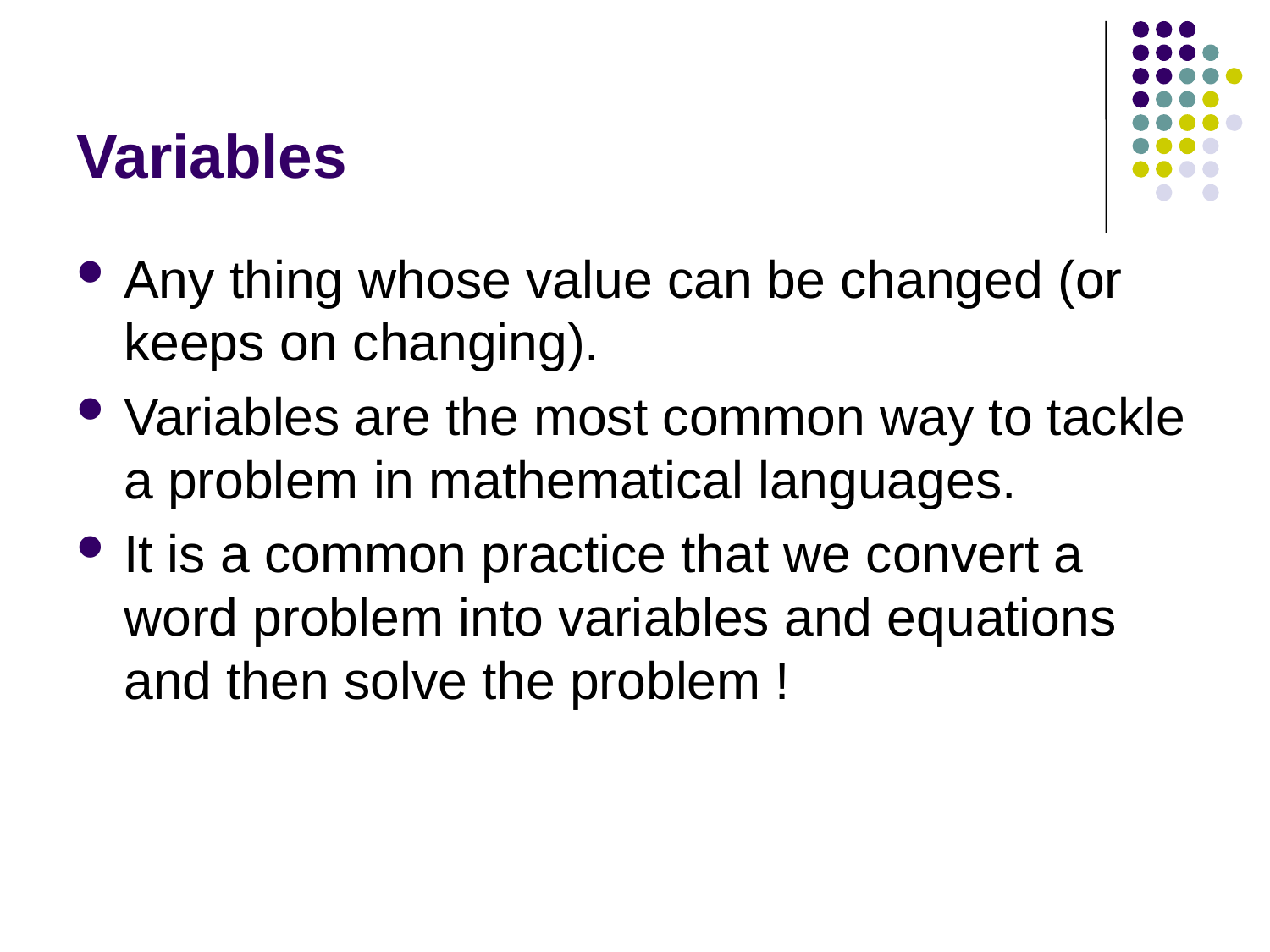

# Variables
Any thing whose value can be changed (or keeps on changing).
Variables are the most common way to tackle a problem in mathematical languages.
It is a common practice that we convert a word problem into variables and equations and then solve the problem !